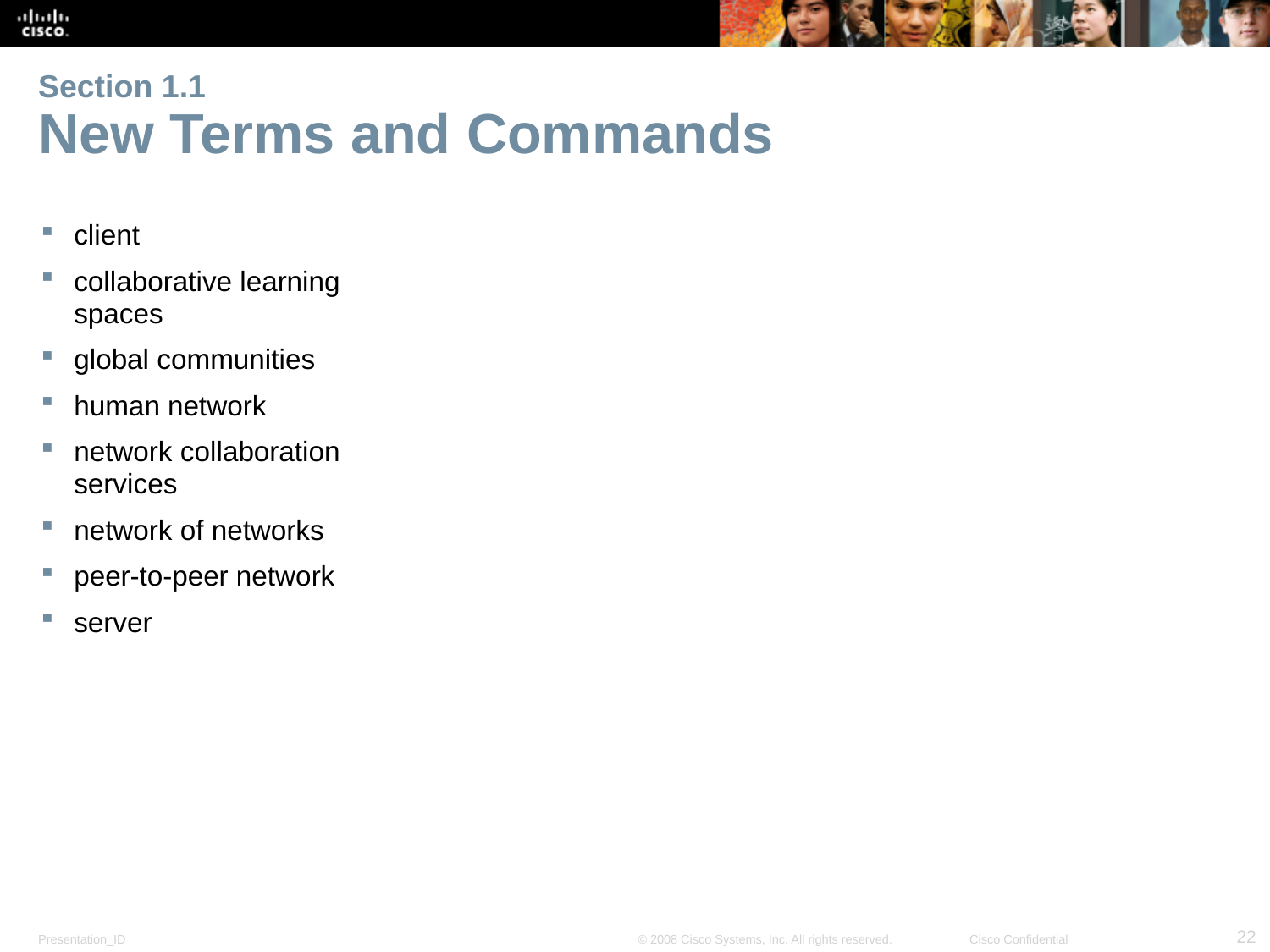

# Section 1.1 New Terms and Commands
client
collaborative learning spaces
global communities
human network
network collaboration services
network of networks
peer-to-peer network
server